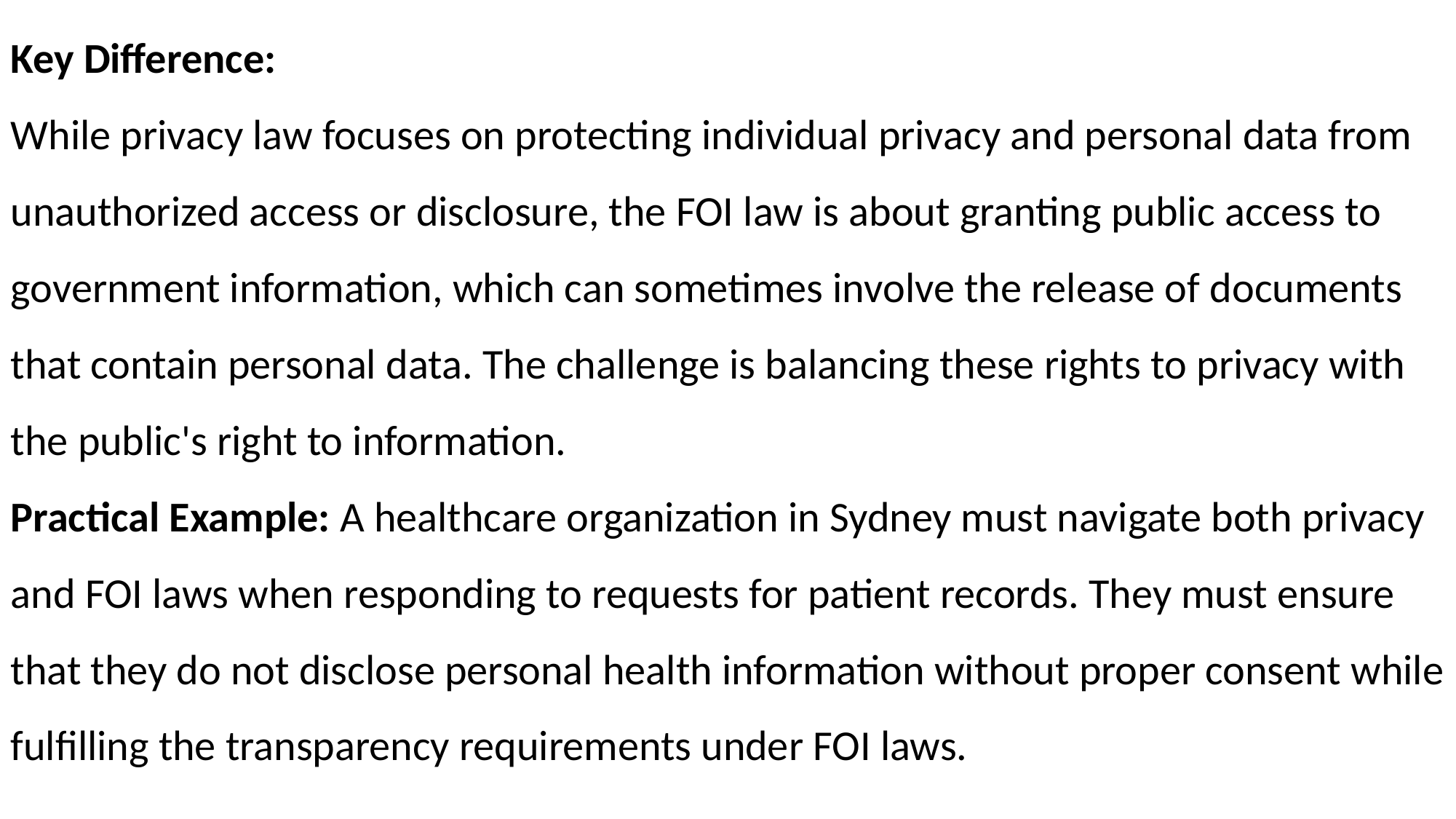

Key Difference:
While privacy law focuses on protecting individual privacy and personal data from unauthorized access or disclosure, the FOI law is about granting public access to government information, which can sometimes involve the release of documents that contain personal data. The challenge is balancing these rights to privacy with the public's right to information.
Practical Example: A healthcare organization in Sydney must navigate both privacy and FOI laws when responding to requests for patient records. They must ensure that they do not disclose personal health information without proper consent while fulfilling the transparency requirements under FOI laws.